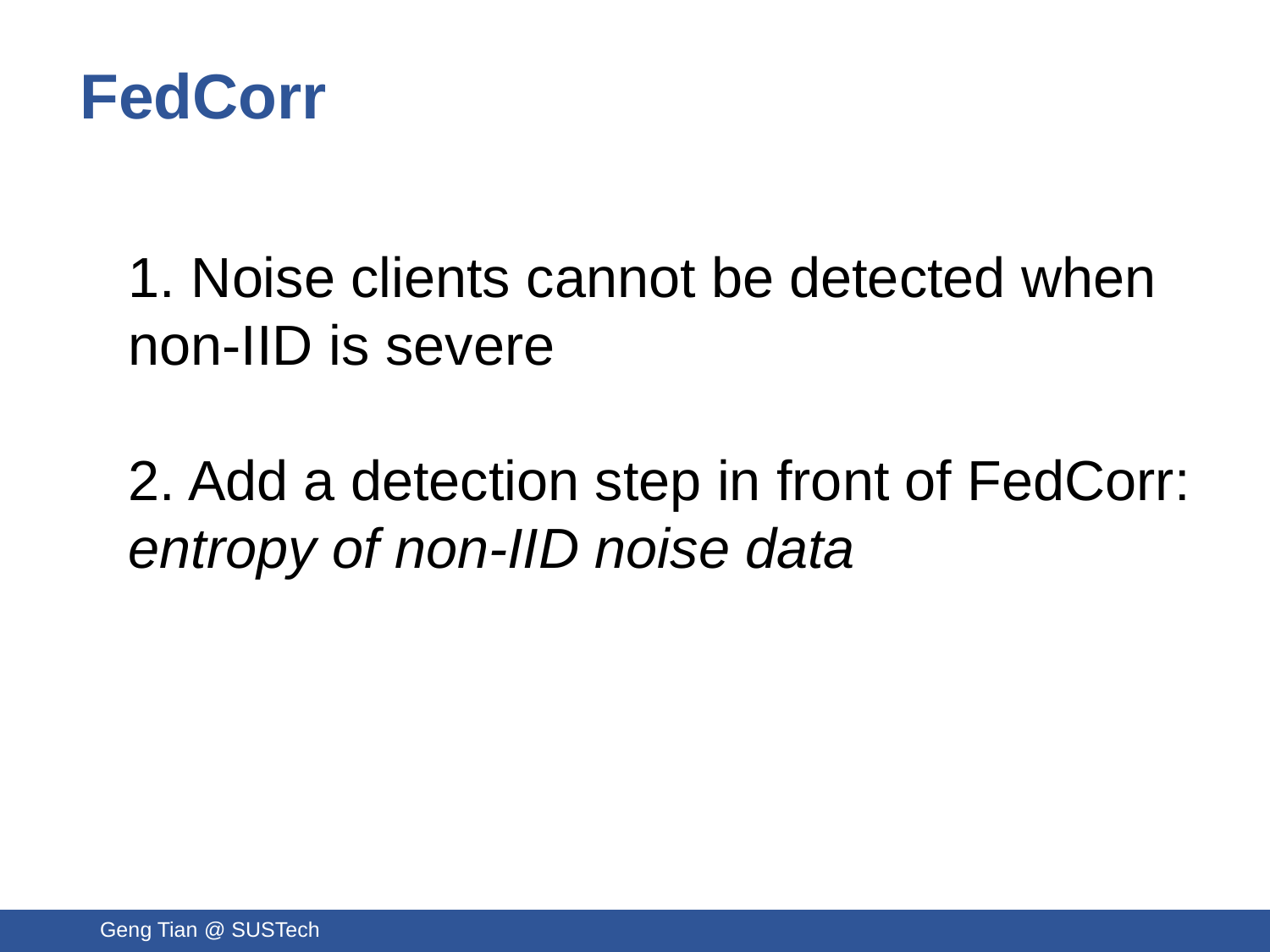

# FedCorr
1. Noise clients cannot be detected when non-IID is severe

2. Add a detection step in front of FedCorr: entropy of non-IID noise data
Geng Tian @ SUSTech
3